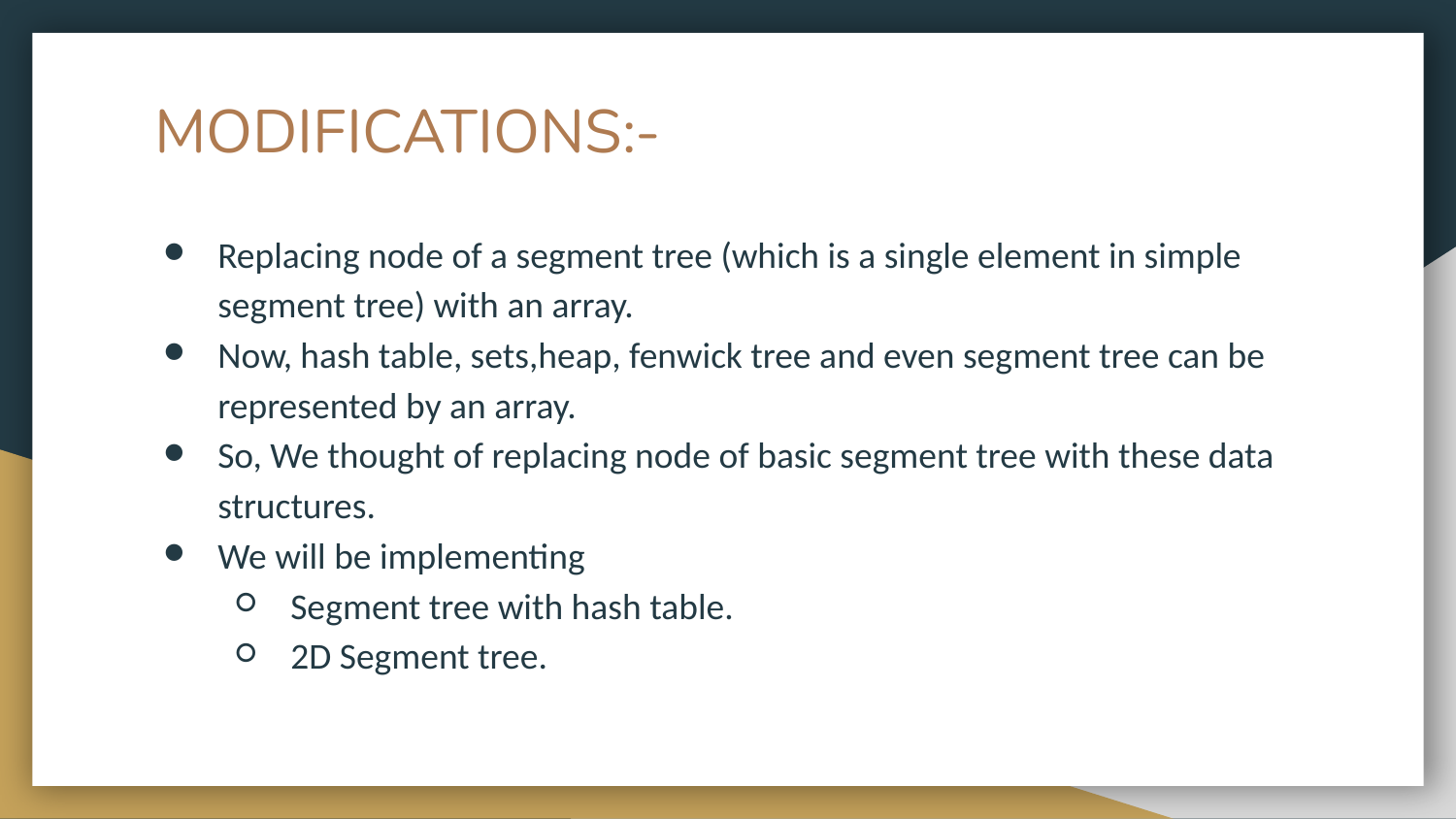

# MODIFICATIONS:-
Replacing node of a segment tree (which is a single element in simple segment tree) with an array.
Now, hash table, sets,heap, fenwick tree and even segment tree can be represented by an array.
So, We thought of replacing node of basic segment tree with these data structures.
We will be implementing
Segment tree with hash table.
2D Segment tree.